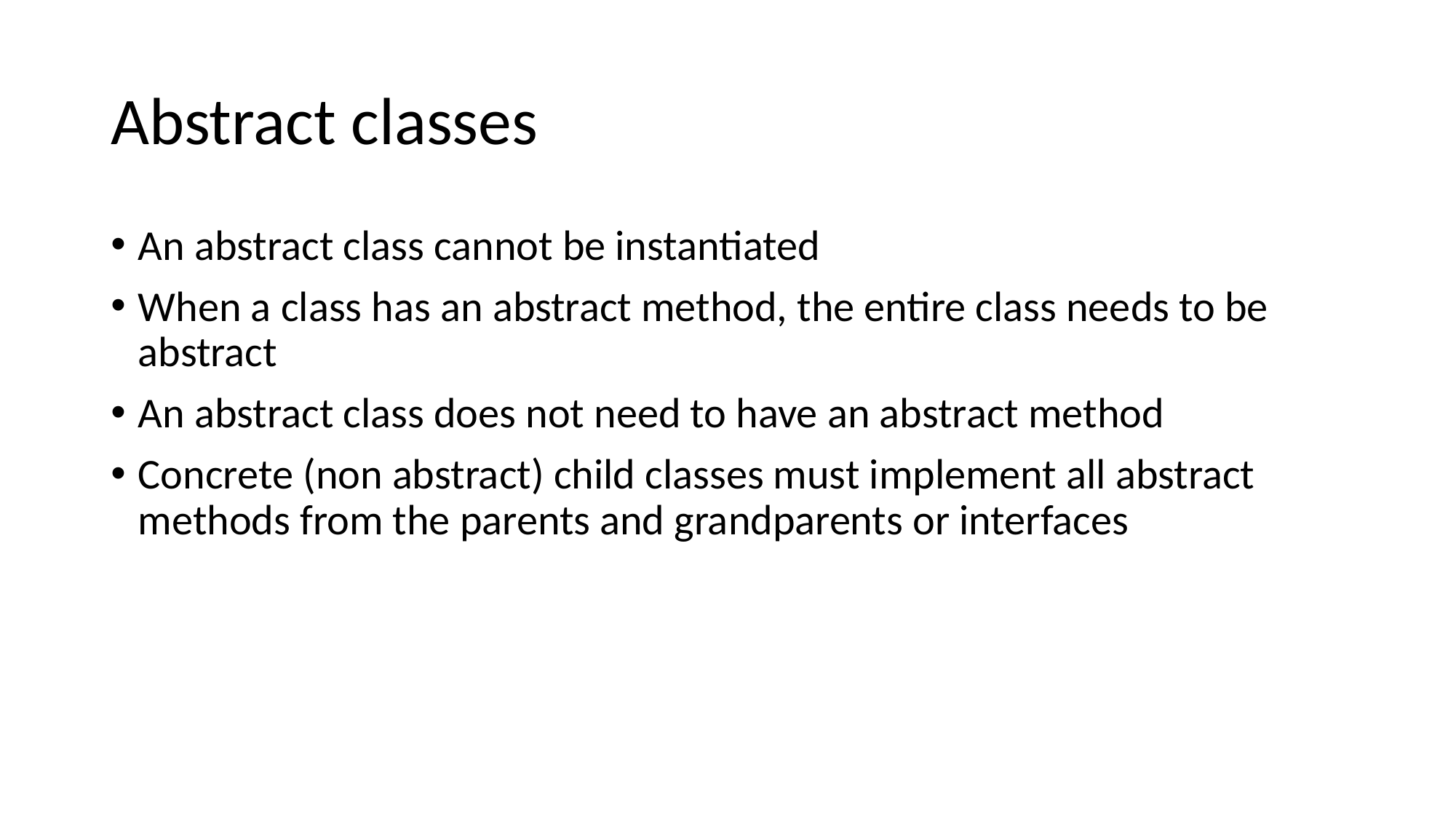

# Abstract classes
An abstract class cannot be instantiated
When a class has an abstract method, the entire class needs to be abstract
An abstract class does not need to have an abstract method
Concrete (non abstract) child classes must implement all abstract methods from the parents and grandparents or interfaces